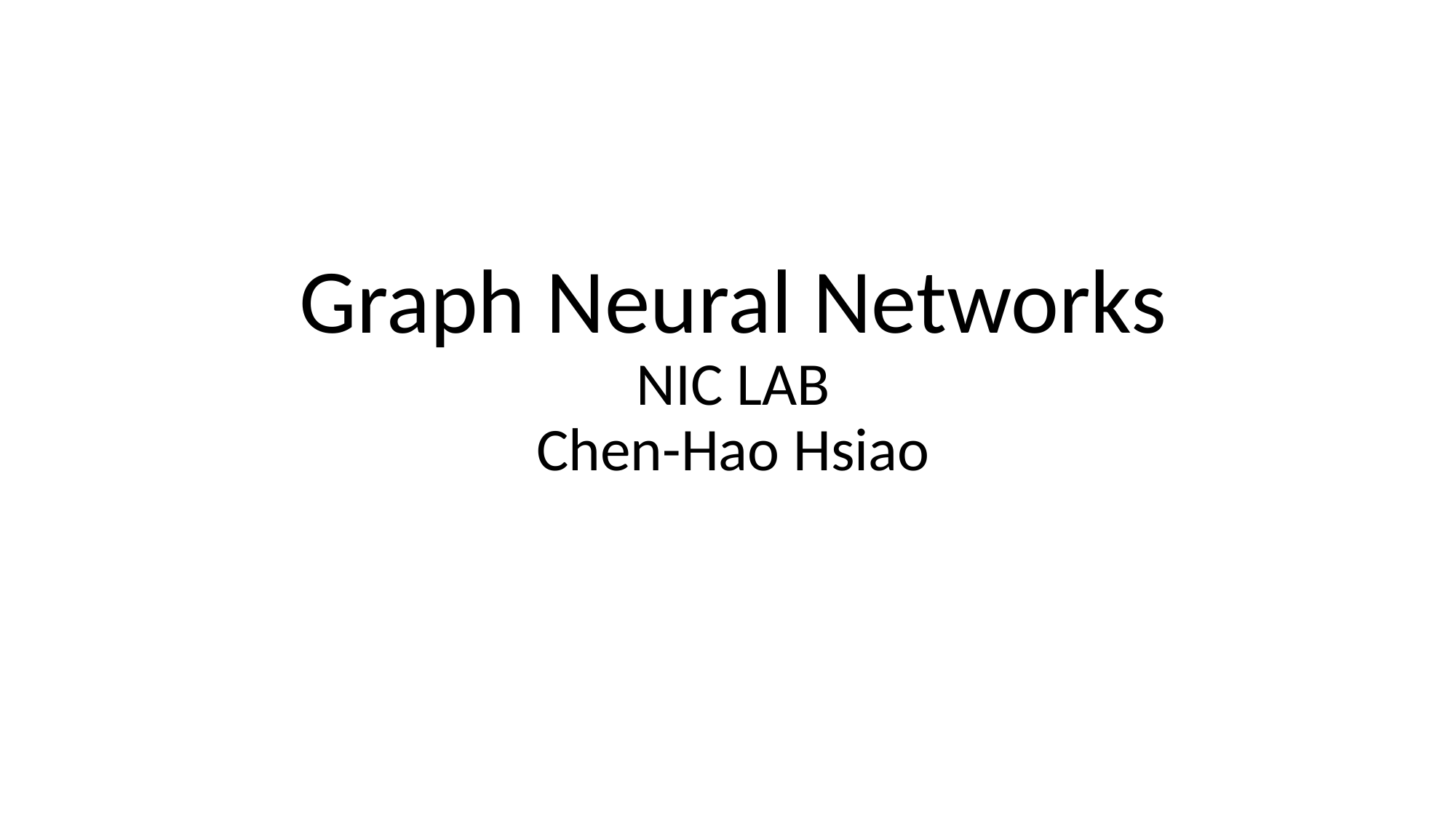

# Graph Neural Networks NIC LAB Chen-Hao Hsiao